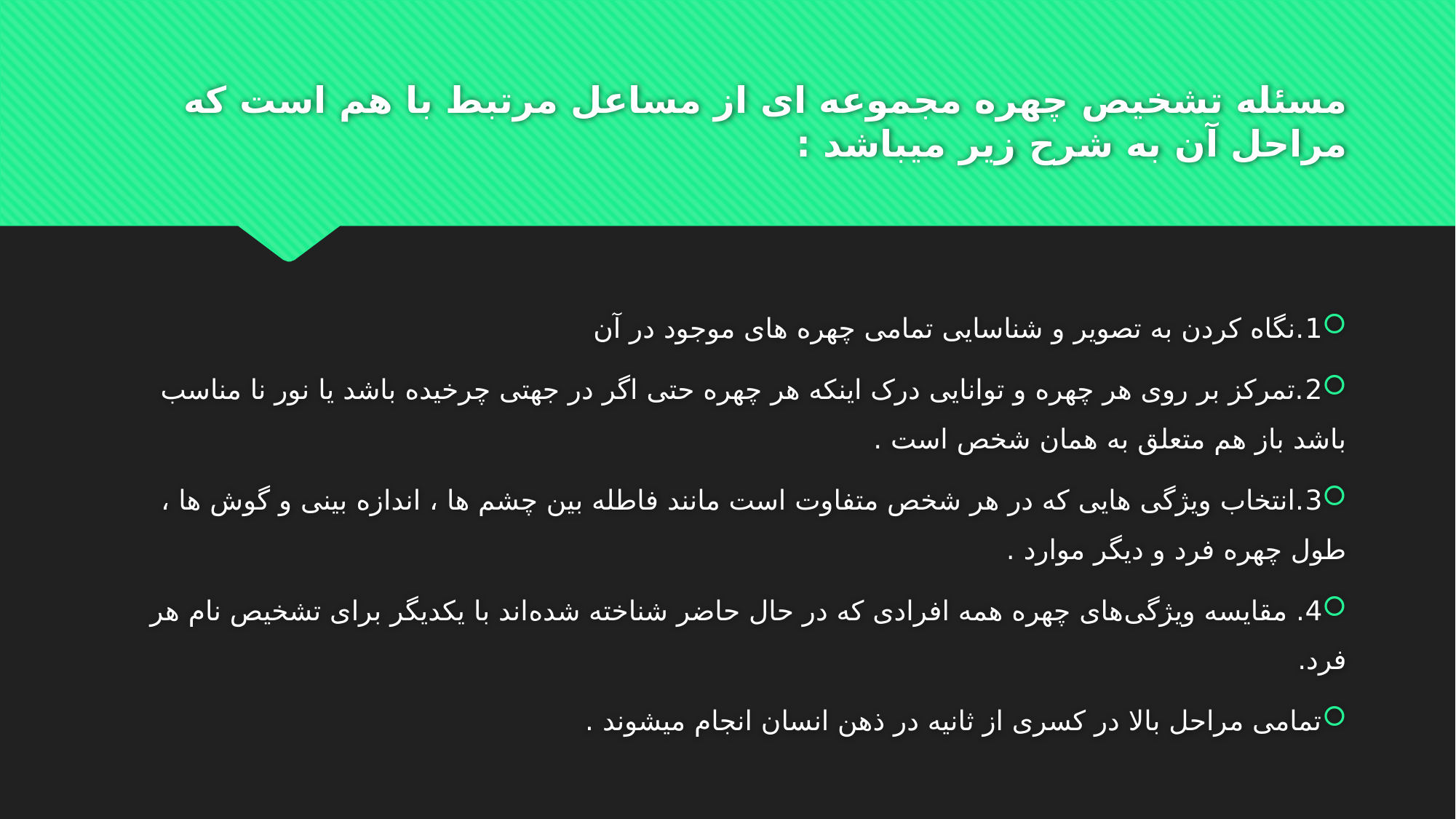

# مسئله تشخیص چهره مجموعه ای از مساعل مرتبط با هم است که مراحل آن به شرح زیر میباشد :
1.نگاه کردن به تصویر و شناسایی تمامی چهره های موجود در آن
2.تمرکز بر روی هر چهره و توانایی درک اینکه هر چهره حتی اگر در جهتی چرخیده باشد یا نور نا مناسب باشد باز هم متعلق به همان شخص است .
3.انتخاب ویژگی هایی که در هر شخص متفاوت است مانند فاطله بین چشم ها ، اندازه بینی و گوش ها ، طول چهره فرد و دیگر موارد .
4. مقایسه ویژگی‌های چهره همه افرادی که در حال حاضر شناخته شده‌اند با یکدیگر برای تشخیص نام هر فرد.
تمامی مراحل بالا در کسری از ثانیه در ذهن انسان انجام میشوند .